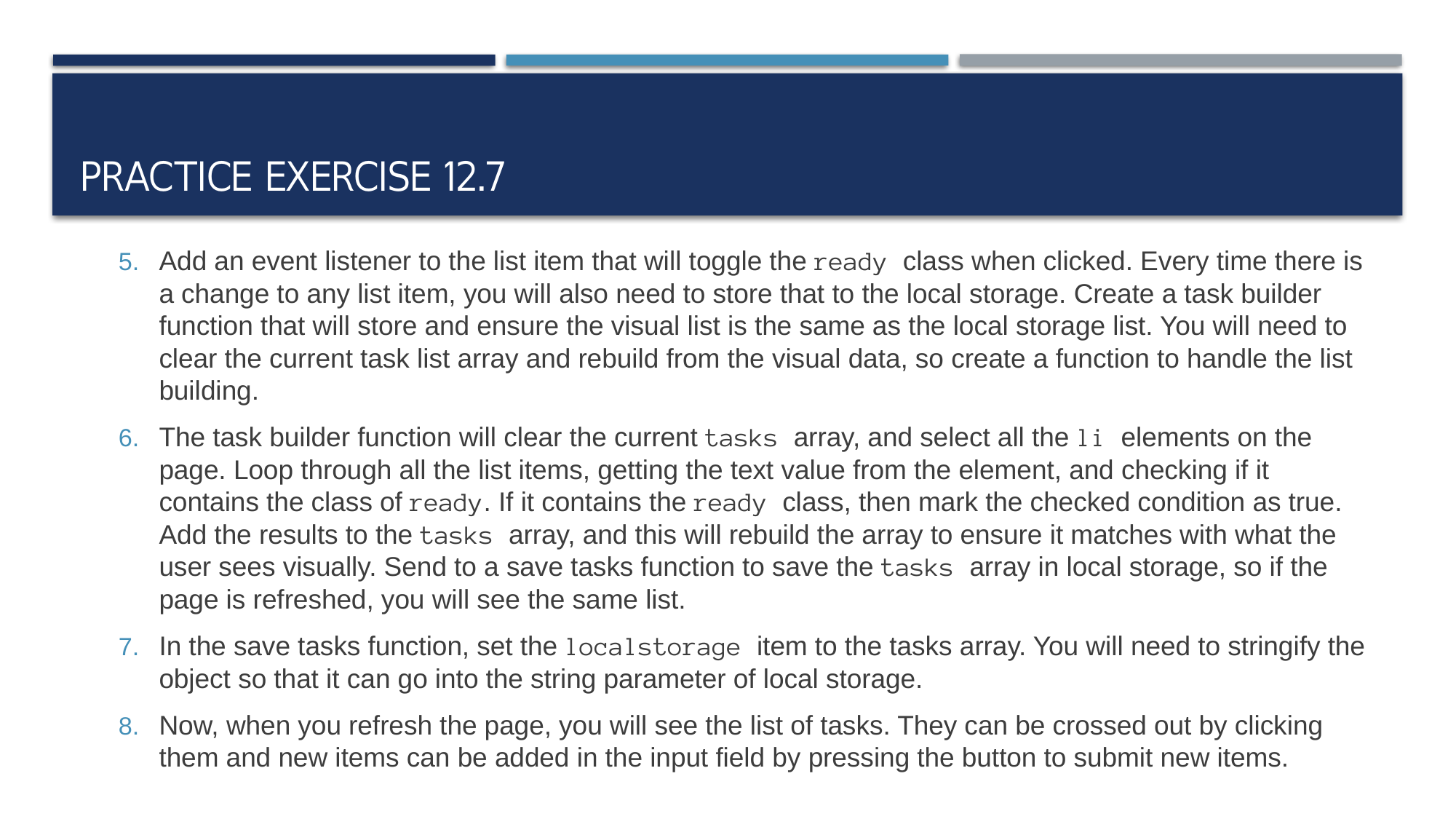

# Practice exercise 12.7
Add an event listener to the list item that will toggle the ready class when clicked. Every time there is a change to any list item, you will also need to store that to the local storage. Create a task builder function that will store and ensure the visual list is the same as the local storage list. You will need to clear the current task list array and rebuild from the visual data, so create a function to handle the list building.
The task builder function will clear the current tasks array, and select all the li elements on the page. Loop through all the list items, getting the text value from the element, and checking if it contains the class of ready. If it contains the ready class, then mark the checked condition as true. Add the results to the tasks array, and this will rebuild the array to ensure it matches with what the user sees visually. Send to a save tasks function to save the tasks array in local storage, so if the page is refreshed, you will see the same list.
In the save tasks function, set the localstorage item to the tasks array. You will need to stringify the object so that it can go into the string parameter of local storage.
Now, when you refresh the page, you will see the list of tasks. They can be crossed out by clicking them and new items can be added in the input field by pressing the button to submit new items.